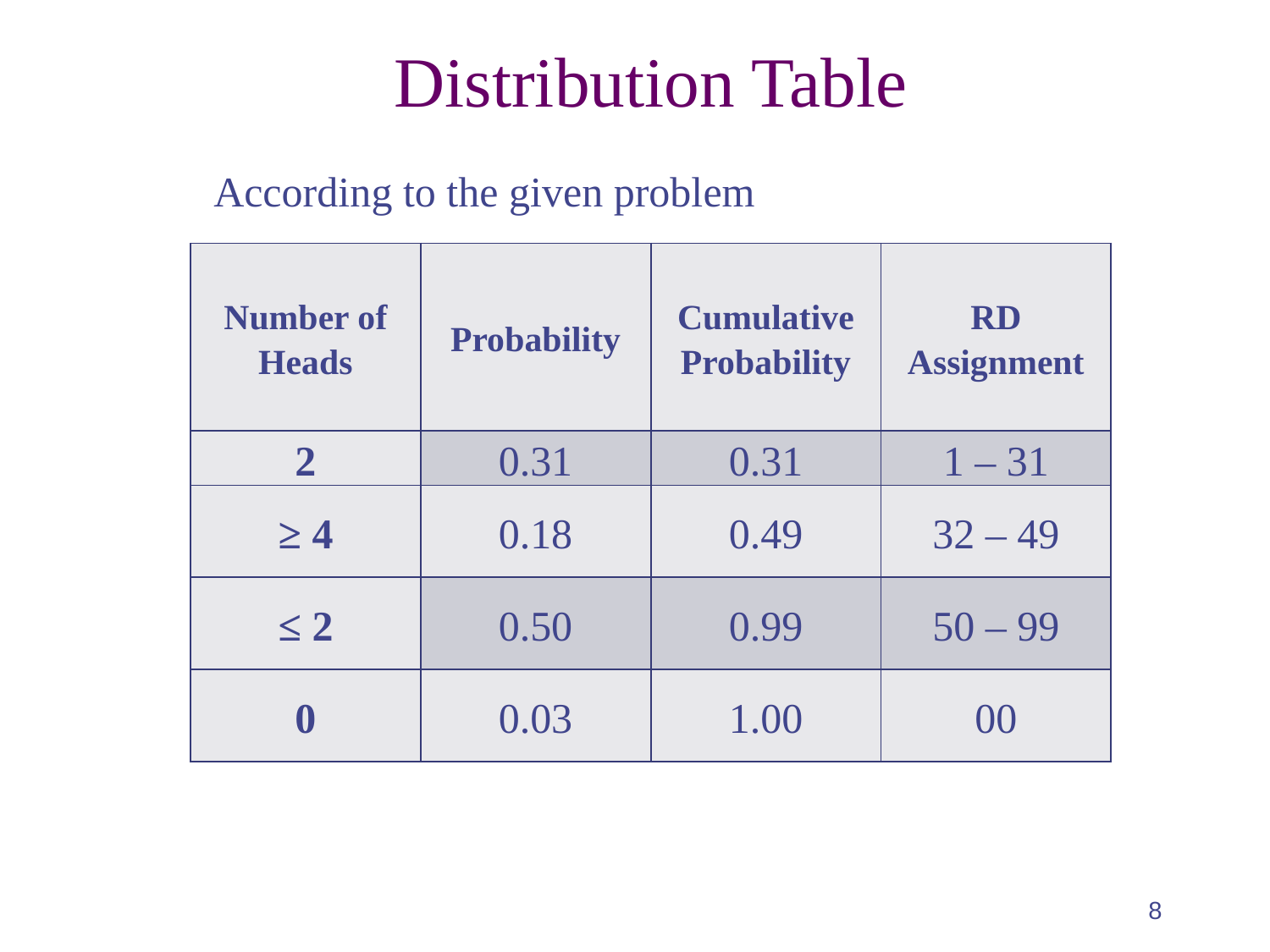

Distribution Table
According to the given problem
| Number of Heads | Probability | Cumulative Probability | RD Assignment |
| --- | --- | --- | --- |
| 2 | 0.31 | 0.31 | 1 – 31 |
| ≥ 4 | 0.18 | 0.49 | 32 – 49 |
| ≤ 2 | 0.50 | 0.99 | 50 – 99 |
| 0 | 0.03 | 1.00 | 00 |
8